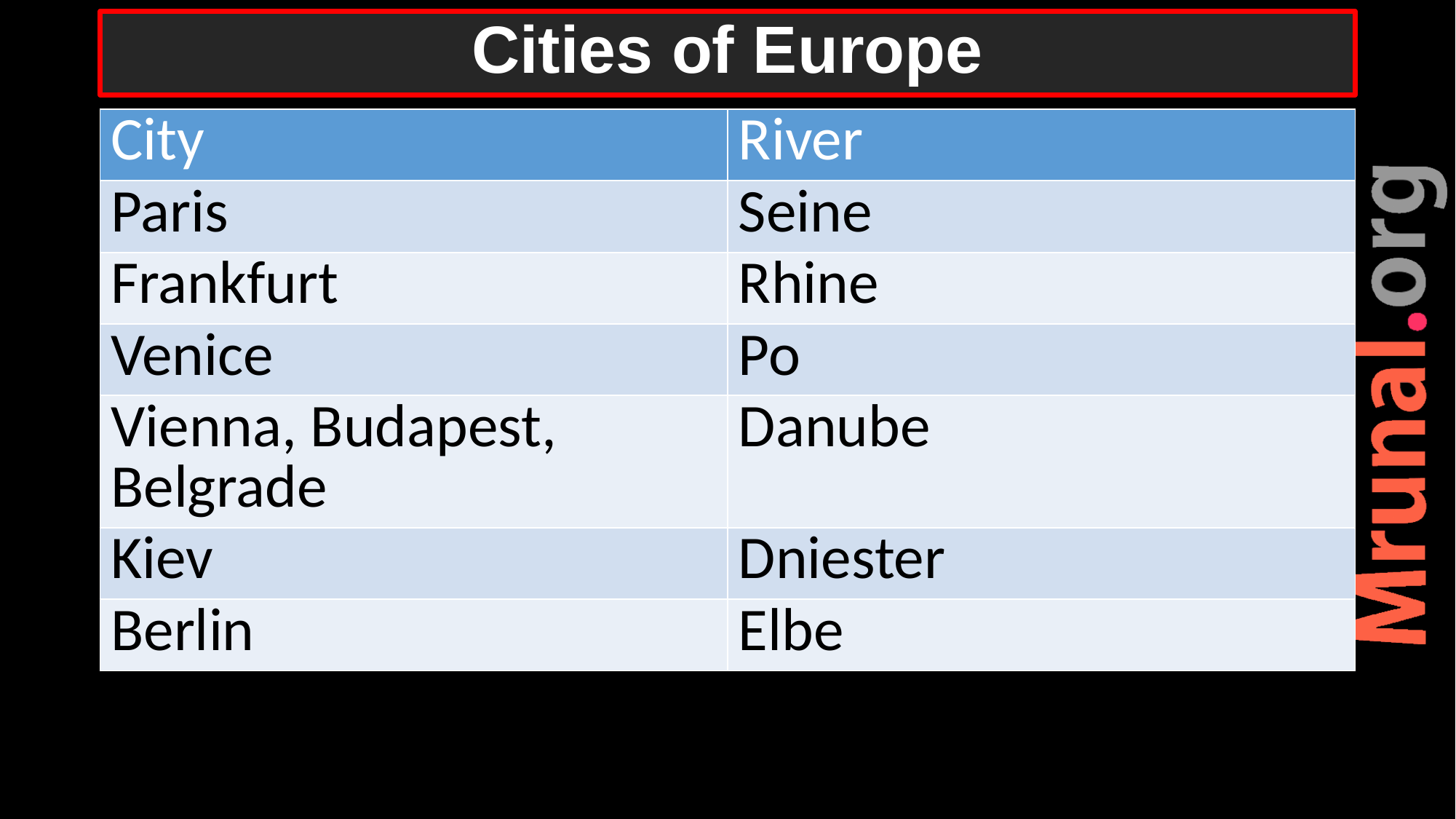

# Cities of Europe
| City | River |
| --- | --- |
| Paris | Seine |
| Frankfurt | Rhine |
| Venice | Po |
| Vienna, Budapest, Belgrade | Danube |
| Kiev | Dniester |
| Berlin | Elbe |